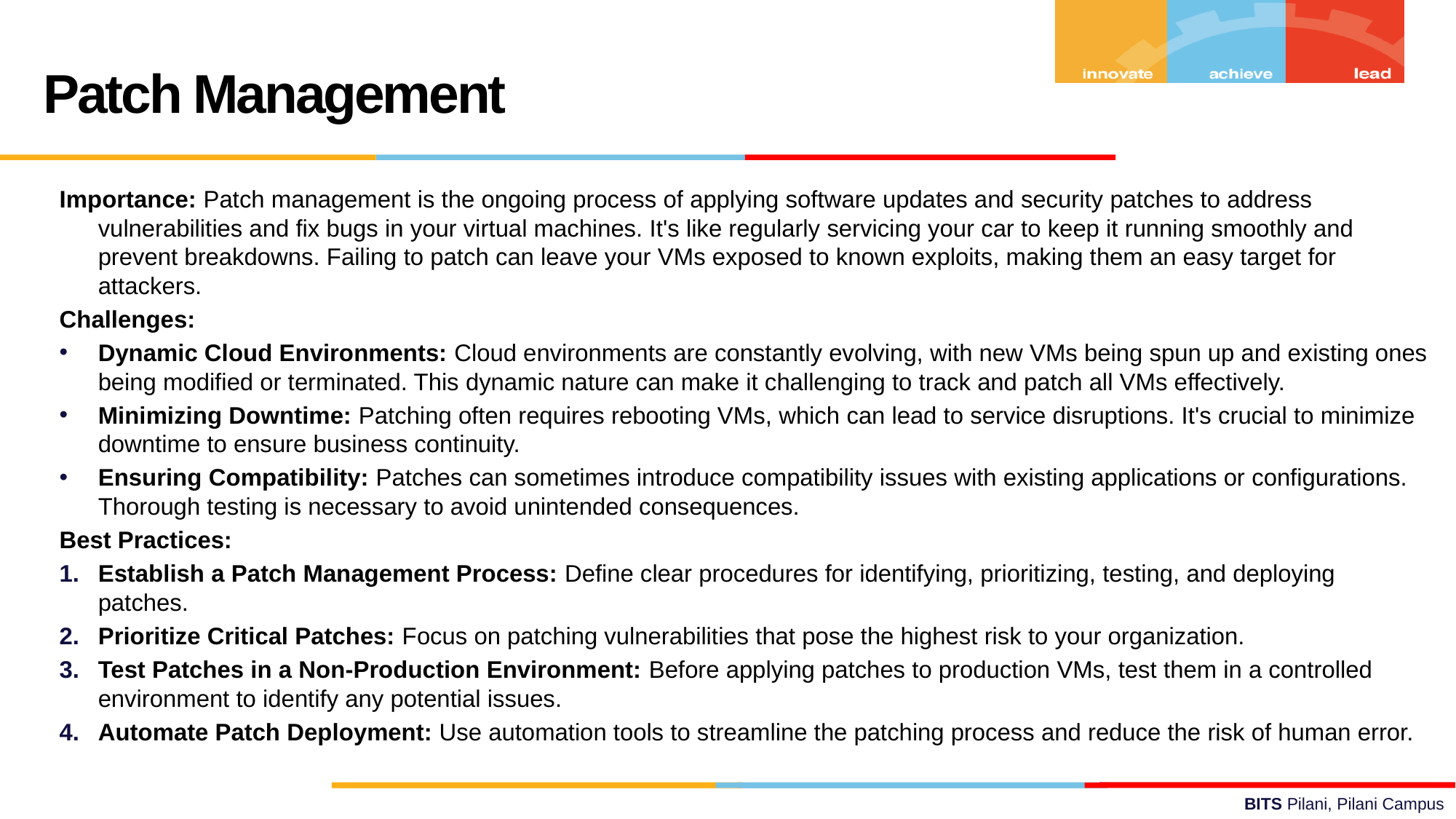

Patch Management
Importance: Patch management is the ongoing process of applying software updates and security patches to address vulnerabilities and fix bugs in your virtual machines. It's like regularly servicing your car to keep it running smoothly and prevent breakdowns. Failing to patch can leave your VMs exposed to known exploits, making them an easy target for attackers.
Challenges:
Dynamic Cloud Environments: Cloud environments are constantly evolving, with new VMs being spun up and existing ones being modified or terminated. This dynamic nature can make it challenging to track and patch all VMs effectively.
Minimizing Downtime: Patching often requires rebooting VMs, which can lead to service disruptions. It's crucial to minimize downtime to ensure business continuity.
Ensuring Compatibility: Patches can sometimes introduce compatibility issues with existing applications or configurations. Thorough testing is necessary to avoid unintended consequences.
Best Practices:
Establish a Patch Management Process: Define clear procedures for identifying, prioritizing, testing, and deploying patches.
Prioritize Critical Patches: Focus on patching vulnerabilities that pose the highest risk to your organization.
Test Patches in a Non-Production Environment: Before applying patches to production VMs, test them in a controlled environment to identify any potential issues.
Automate Patch Deployment: Use automation tools to streamline the patching process and reduce the risk of human error.